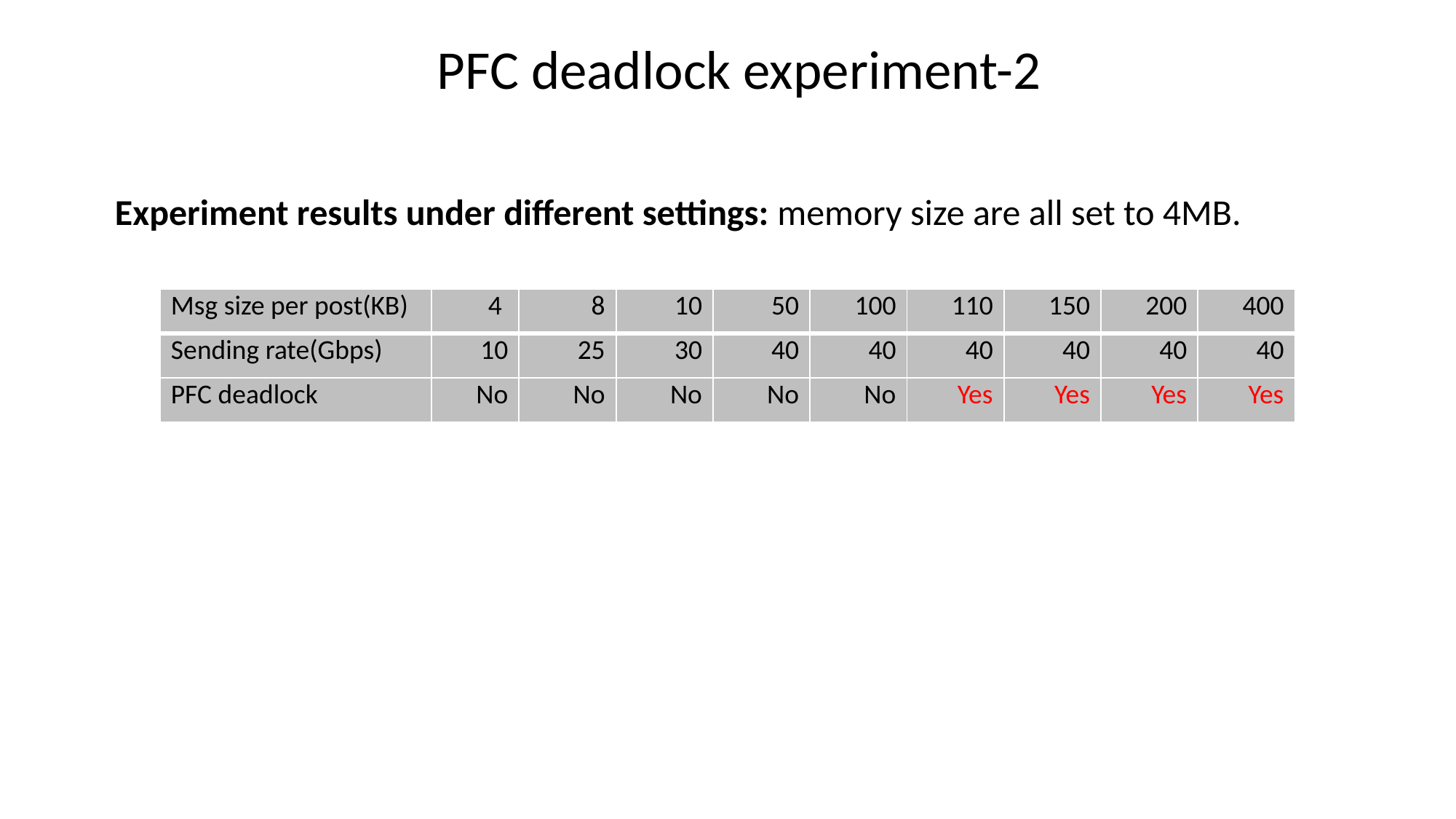

PFC deadlock experiment-2
Experiment results under different settings: memory size are all set to 4MB.
| Msg size per post(KB) | 4 | 8 | 10 | 50 | 100 | 110 | 150 | 200 | 400 |
| --- | --- | --- | --- | --- | --- | --- | --- | --- | --- |
| Sending rate(Gbps) | 10 | 25 | 30 | 40 | 40 | 40 | 40 | 40 | 40 |
| PFC deadlock | No | No | No | No | No | Yes | Yes | Yes | Yes |